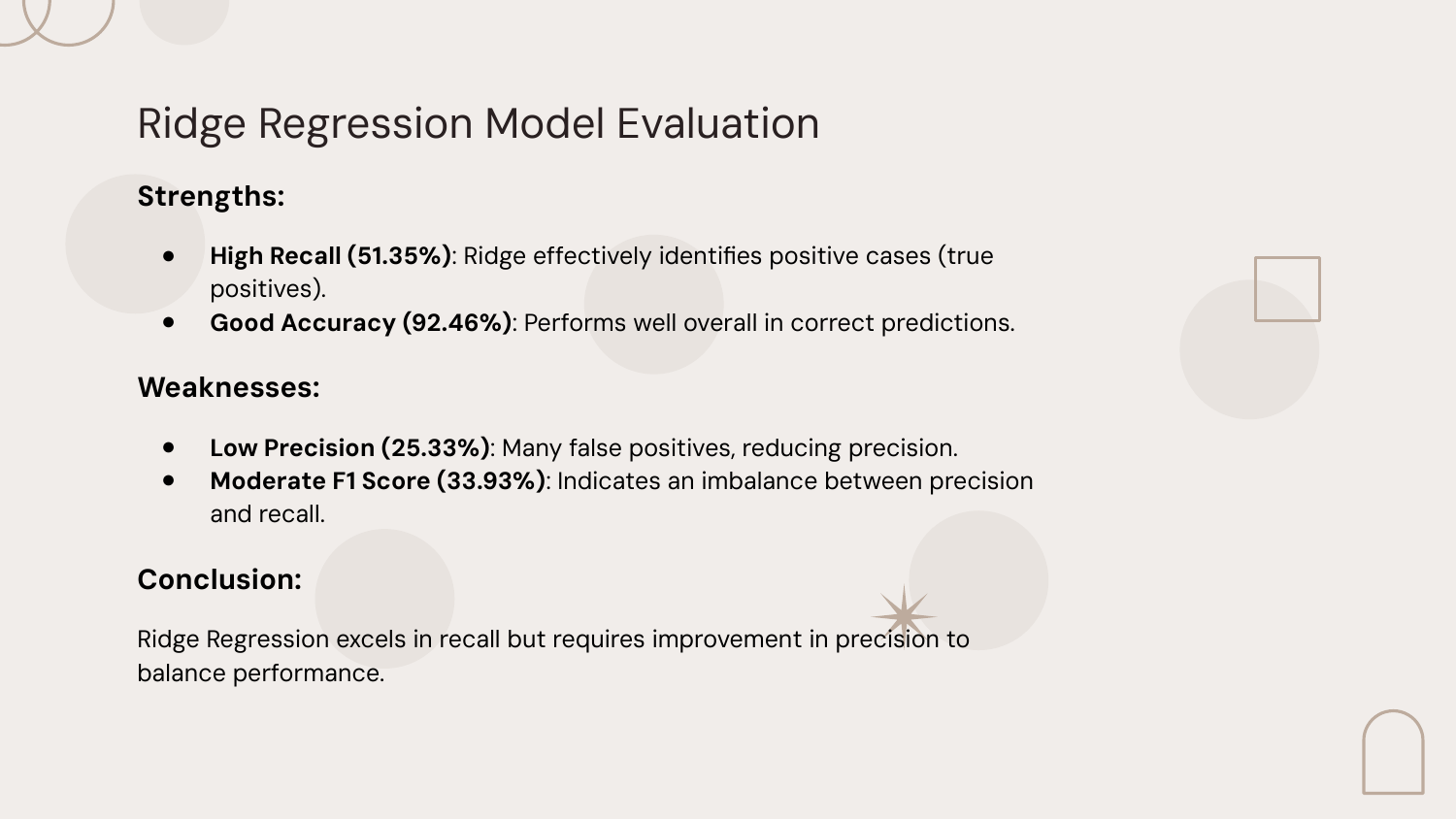

# Ridge Regression Model Evaluation
Strengths:
High Recall (51.35%): Ridge effectively identifies positive cases (true positives).
Good Accuracy (92.46%): Performs well overall in correct predictions.
Weaknesses:
Low Precision (25.33%): Many false positives, reducing precision.
Moderate F1 Score (33.93%): Indicates an imbalance between precision and recall.
Conclusion:
Ridge Regression excels in recall but requires improvement in precision to balance performance.